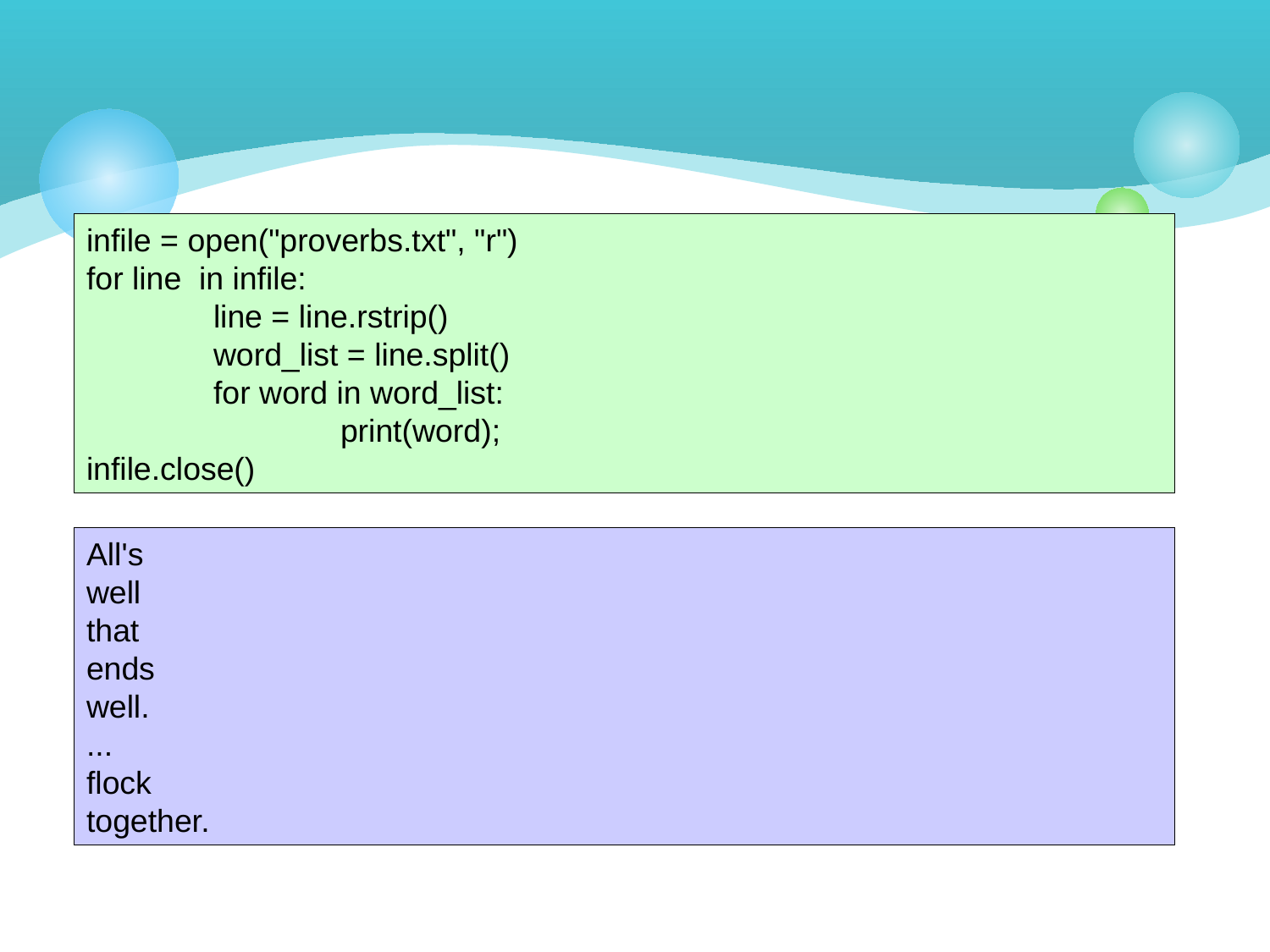

#
infile = open("proverbs.txt", "r")
for line  in infile:
	line = line.rstrip()
	word_list = line.split()
	for word in word_list:
		print(word);
infile.close()
All's
well
that
ends
well.
...
flock
together.